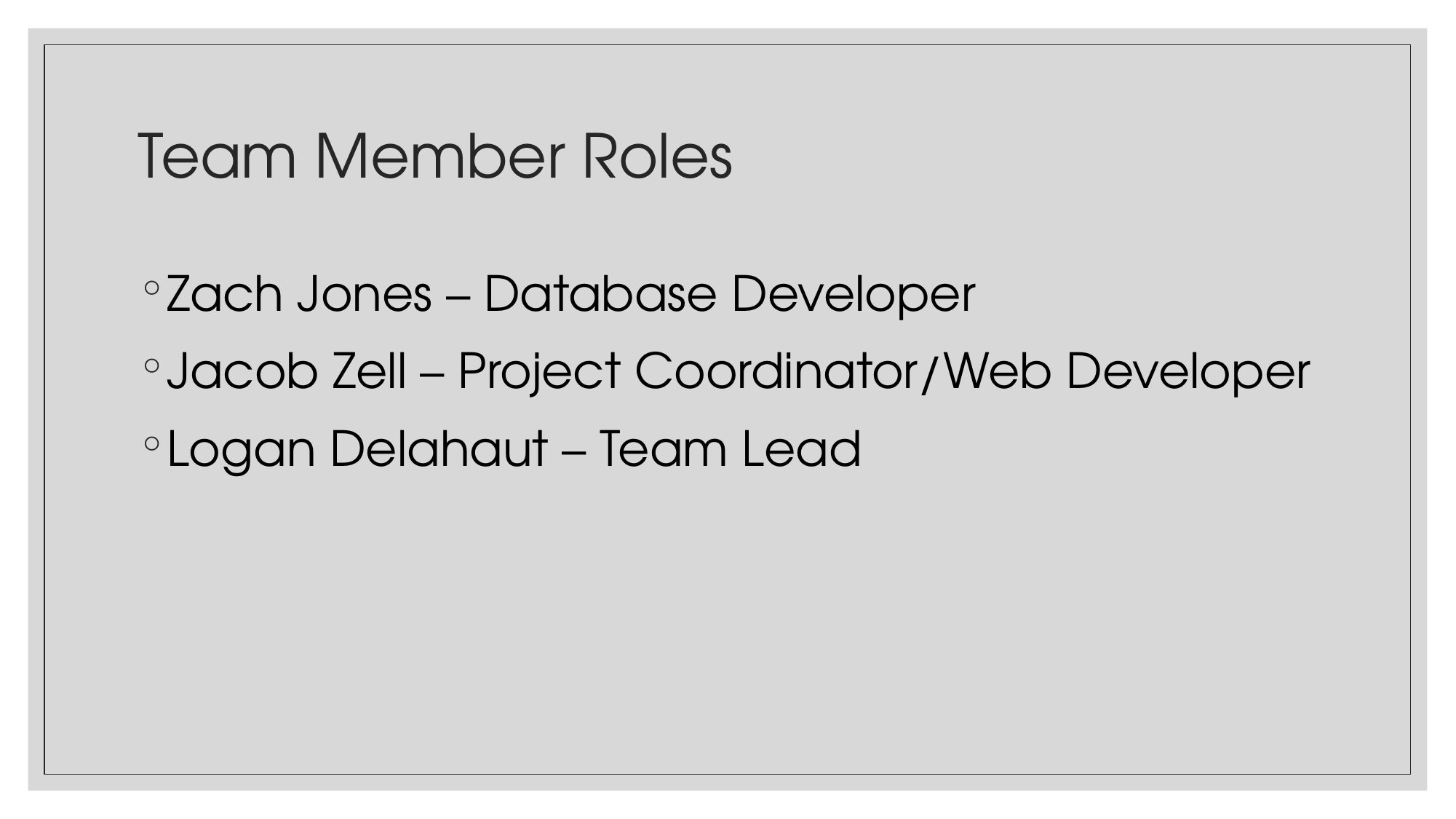

# Team Member Roles
Zach Jones – Database Developer
Jacob Zell – Project Coordinator/Web Developer
Logan Delahaut – Team Lead